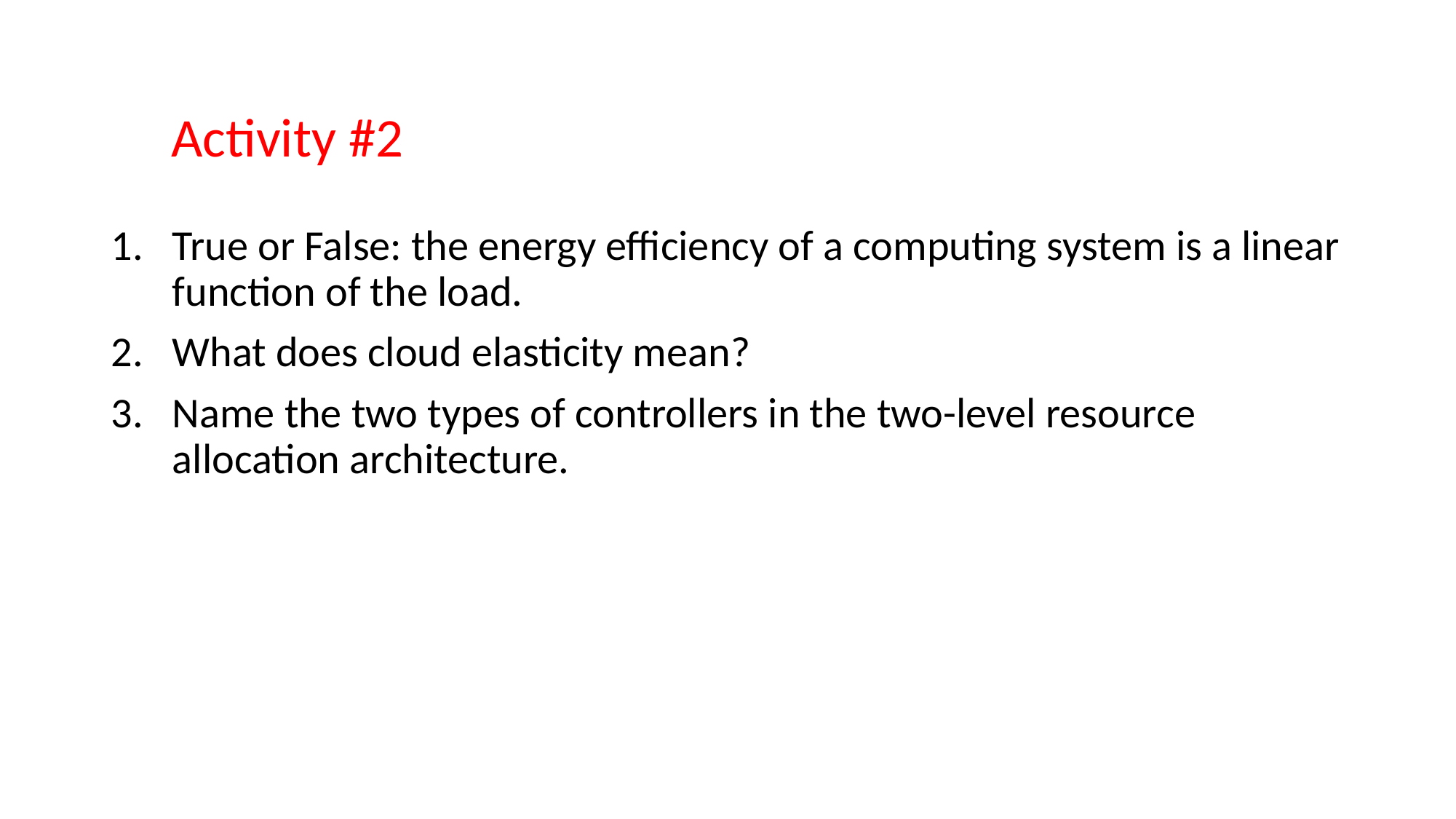

# Activity #2
True or False: the energy efficiency of a computing system is a linear function of the load.
What does cloud elasticity mean?
Name the two types of controllers in the two-level resource allocation architecture.